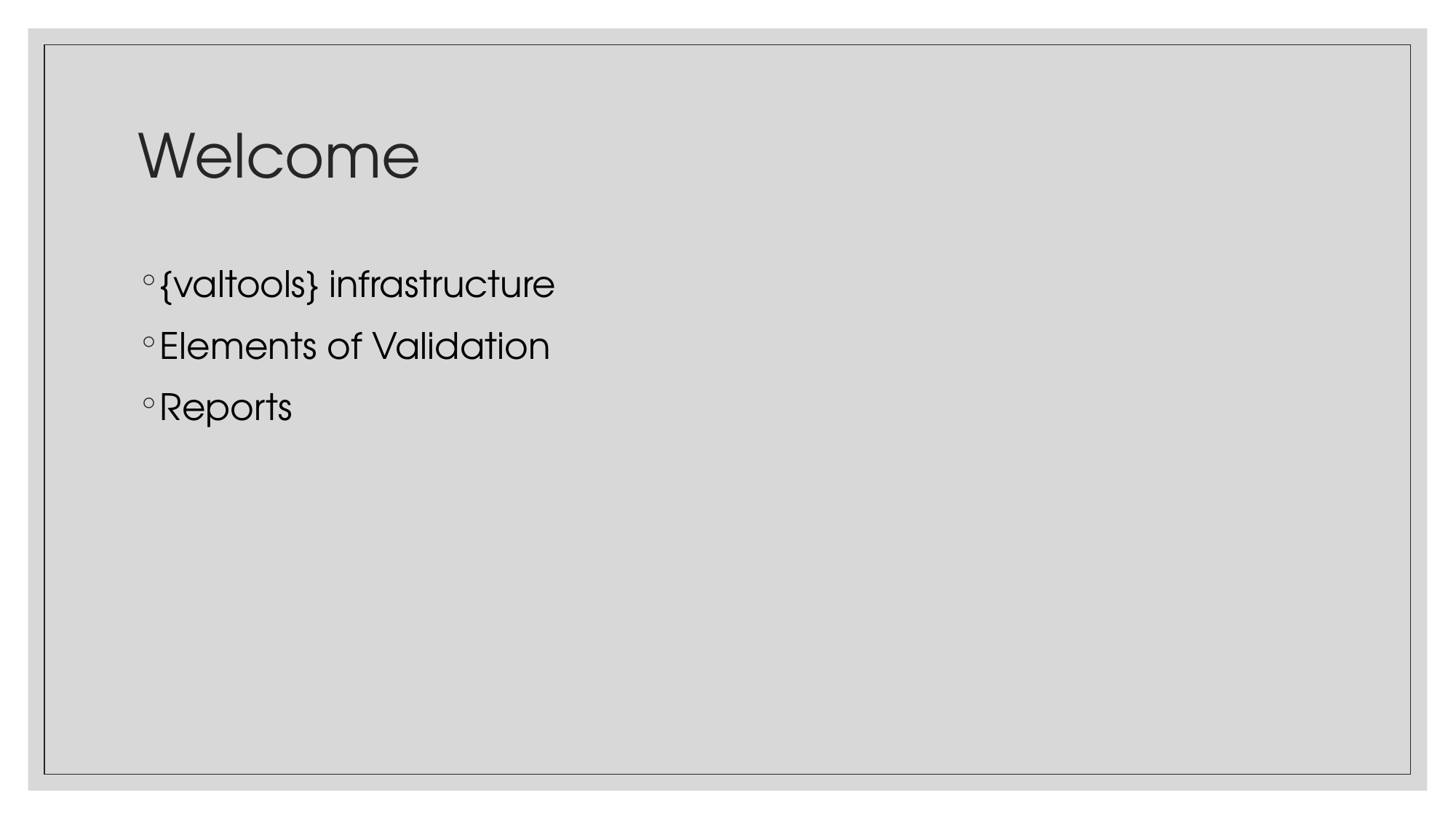

# Welcome
{valtools} infrastructure
Elements of Validation
Reports